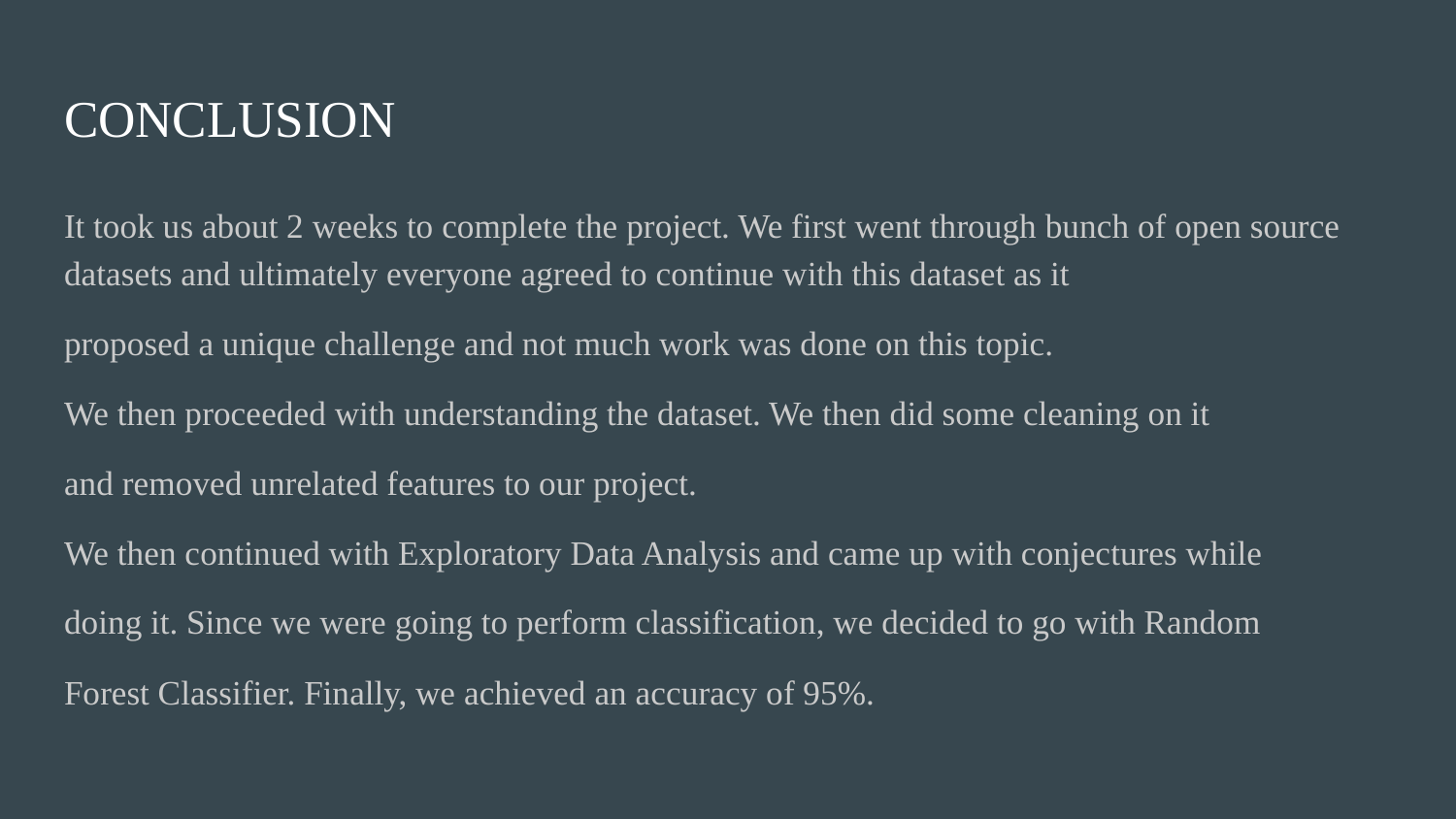

# CONCLUSION
It took us about 2 weeks to complete the project. We first went through bunch of open source datasets and ultimately everyone agreed to continue with this dataset as it
proposed a unique challenge and not much work was done on this topic.
We then proceeded with understanding the dataset. We then did some cleaning on it
and removed unrelated features to our project.
We then continued with Exploratory Data Analysis and came up with conjectures while
doing it. Since we were going to perform classification, we decided to go with Random
Forest Classifier. Finally, we achieved an accuracy of 95%.